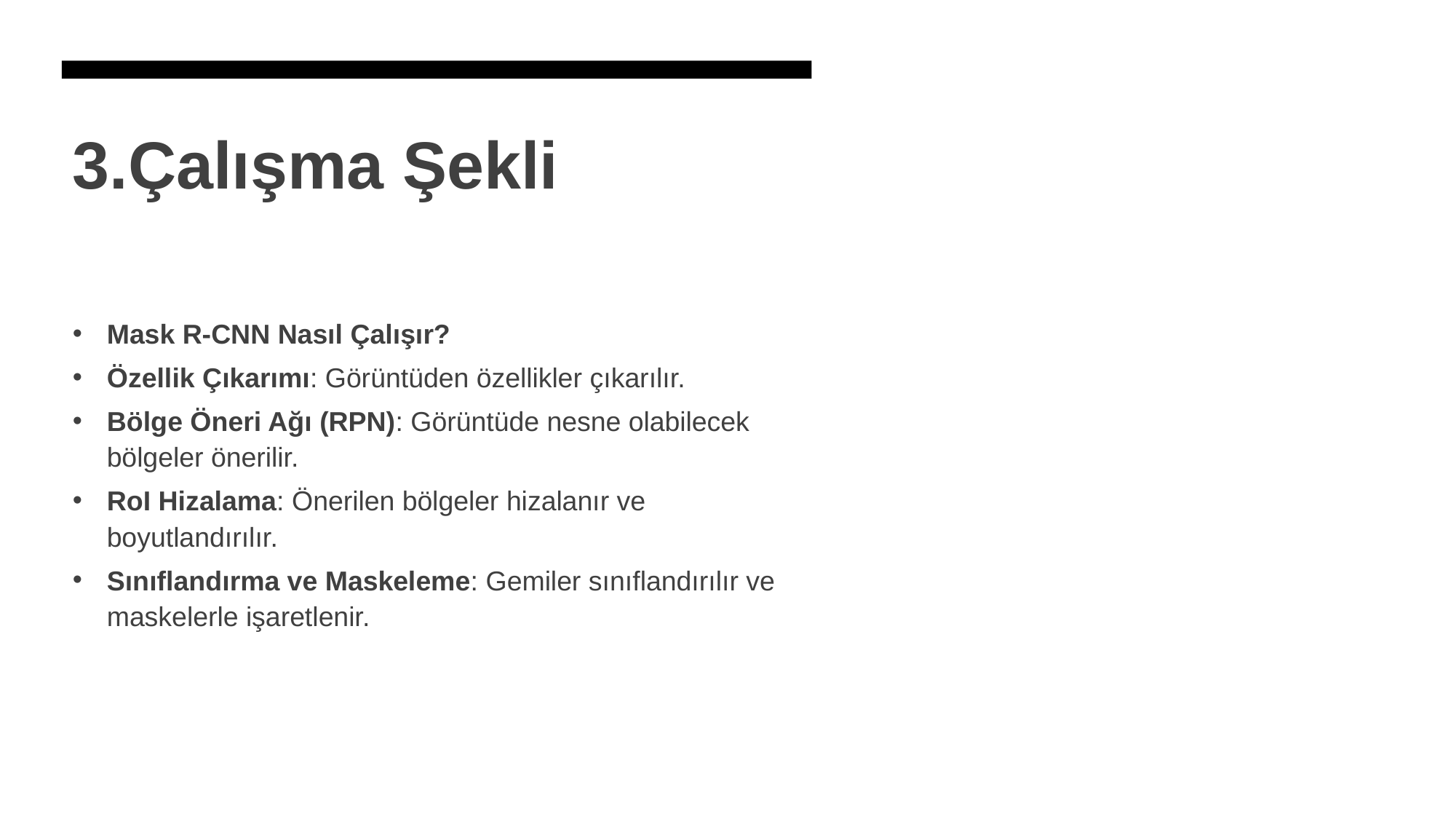

# 3.Çalışma Şekli

Mask R-CNN Nasıl Çalışır?
Özellik Çıkarımı: Görüntüden özellikler çıkarılır.
Bölge Öneri Ağı (RPN): Görüntüde nesne olabilecek bölgeler önerilir.
RoI Hizalama: Önerilen bölgeler hizalanır ve boyutlandırılır.
Sınıflandırma ve Maskeleme: Gemiler sınıflandırılır ve maskelerle işaretlenir.